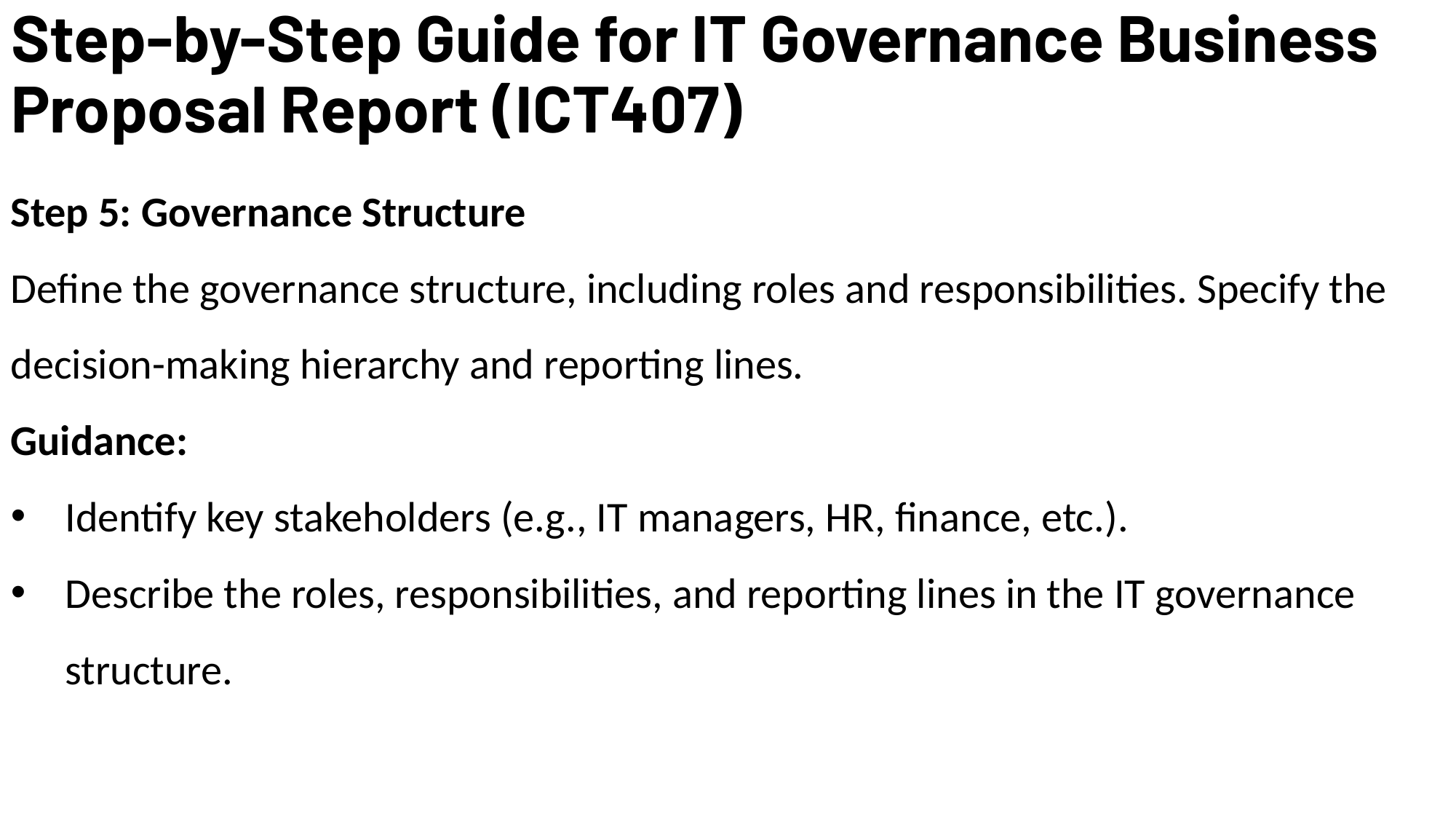

# Step-by-Step Guide for IT Governance Business Proposal Report (ICT407)
Step 5: Governance Structure
Define the governance structure, including roles and responsibilities. Specify the decision-making hierarchy and reporting lines.
Guidance:
Identify key stakeholders (e.g., IT managers, HR, finance, etc.).
Describe the roles, responsibilities, and reporting lines in the IT governance structure.